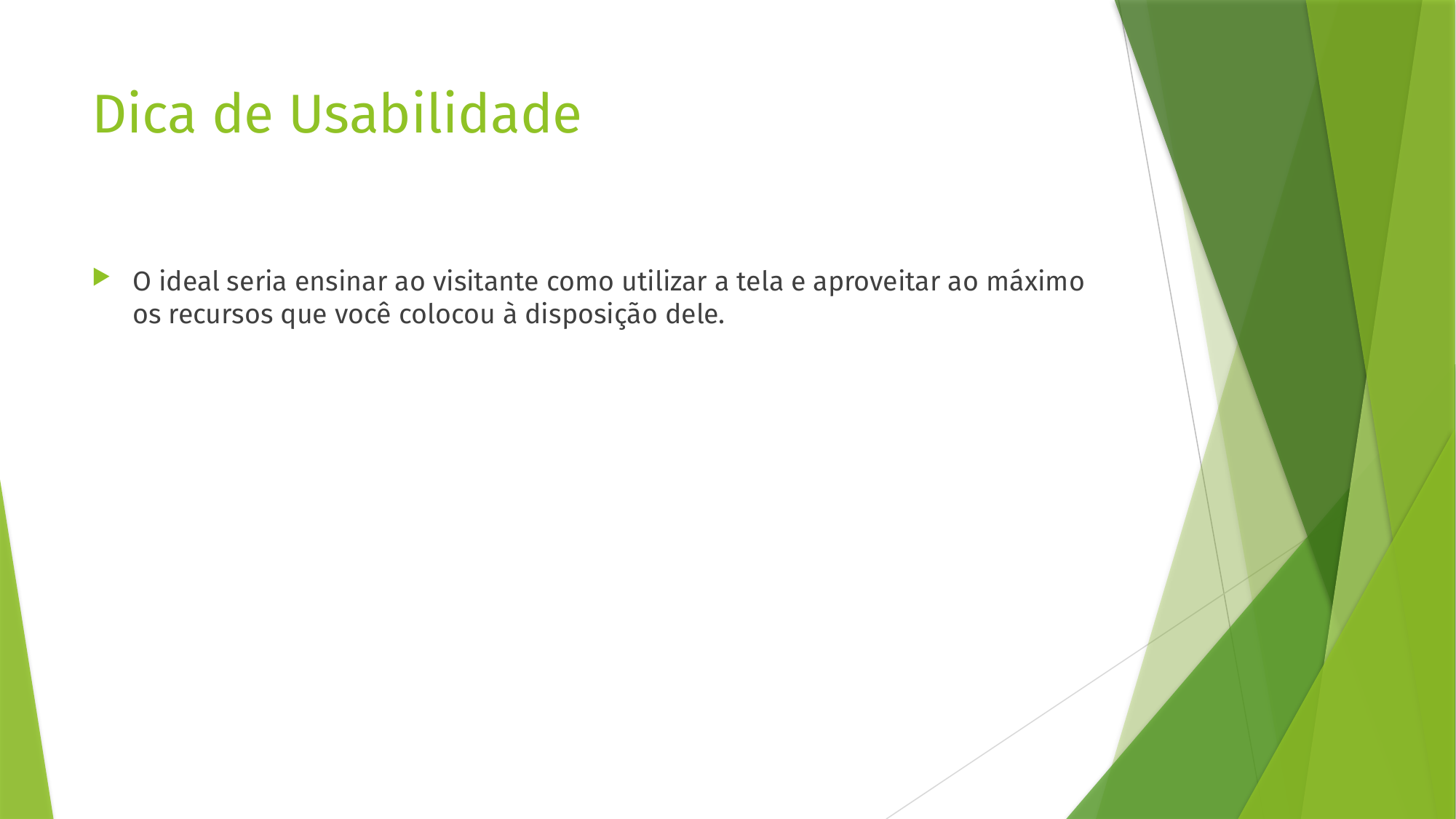

# Dica de Usabilidade
O ideal seria ensinar ao visitante como utilizar a tela e aproveitar ao máximo os recursos que você colocou à disposição dele.